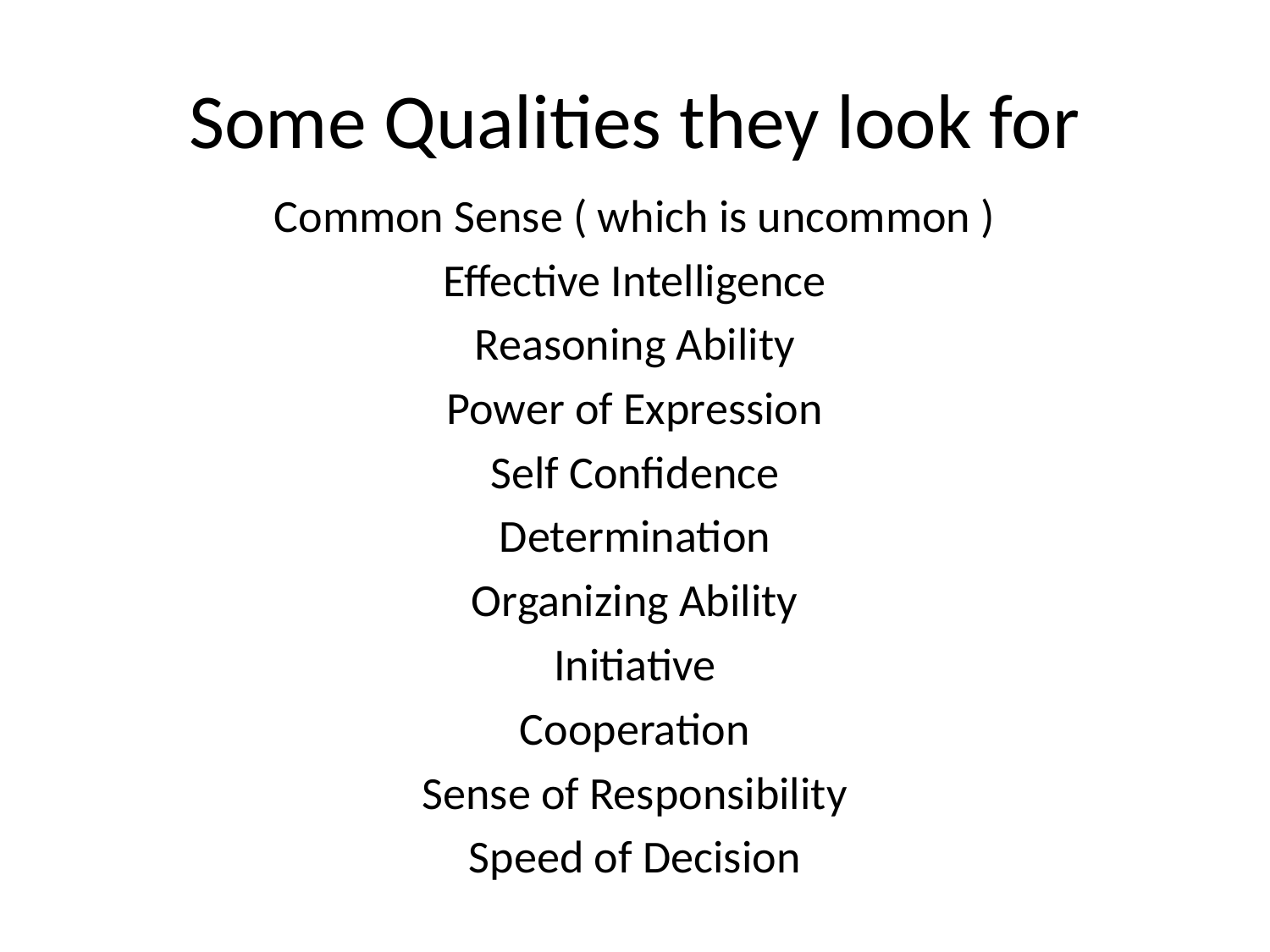

# Some Qualities they look for
Common Sense ( which is uncommon )
Effective Intelligence
Reasoning Ability
Power of Expression
Self Confidence
Determination
Organizing Ability
Initiative
Cooperation
Sense of Responsibility
Speed of Decision